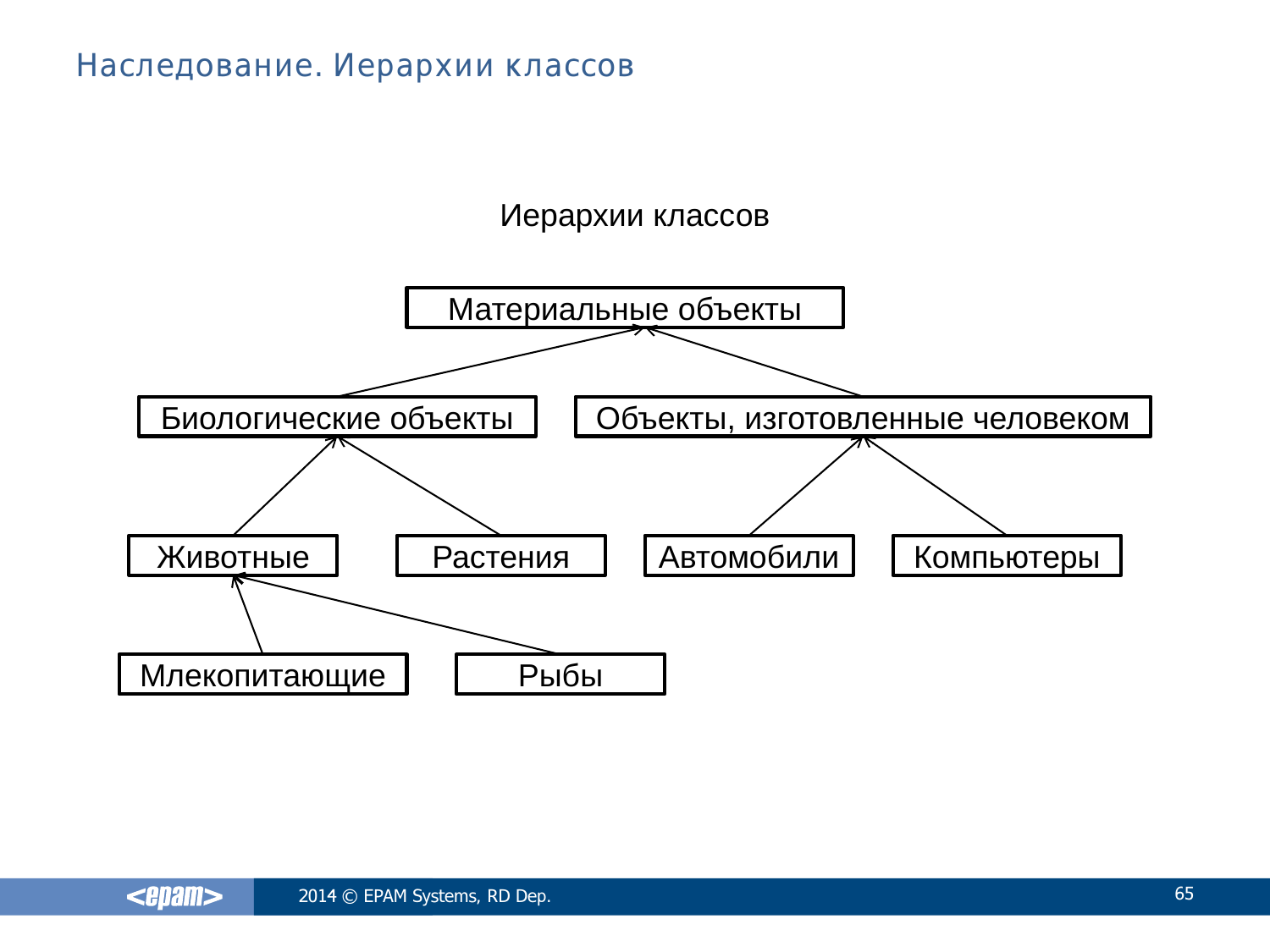

# Наследование. Иерархии классов
Иерархии классов
Материальные объекты
Биологические объекты
Объекты, изготовленные человеком
Животные
Растения
Автомобили
Компьютеры
Млекопитающие
Рыбы
65
2014 © EPAM Systems, RD Dep.